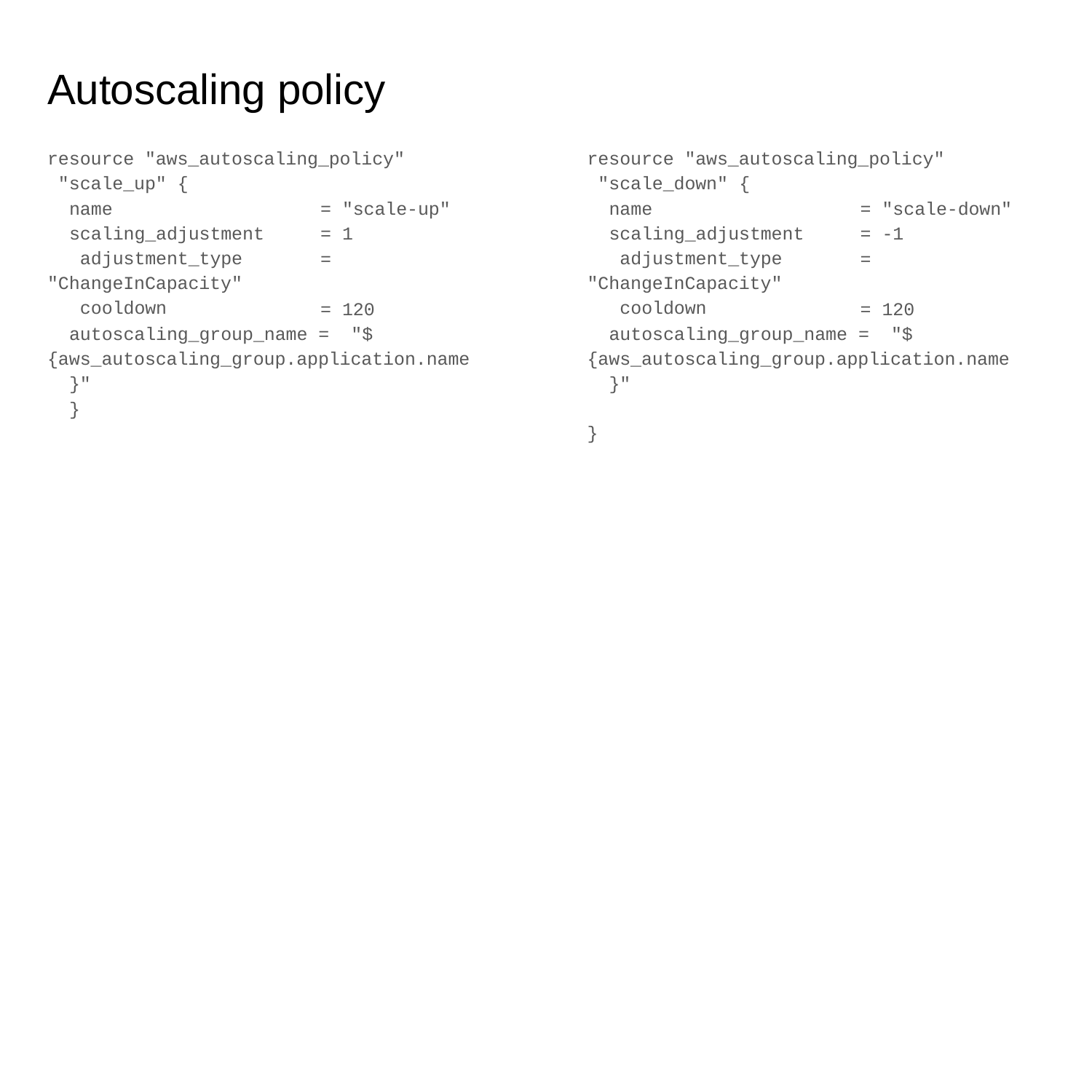

# Autoscaling policy
resource "aws_autoscaling_policy"  "scale_up" {
resource "aws_autoscaling_policy"  "scale_down" {
name  scaling_adjustment  adjustment_type
"ChangeInCapacity"  cooldown
= "scale-up"
= 1
=
name  scaling_adjustment  adjustment_type
"ChangeInCapacity"  cooldown
= "scale-down"
= -1
=
= 120
= 120
autoscaling_group_name =  "${aws_autoscaling_group.application.name
}"
}
autoscaling_group_name =  "${aws_autoscaling_group.application.name
}"
}